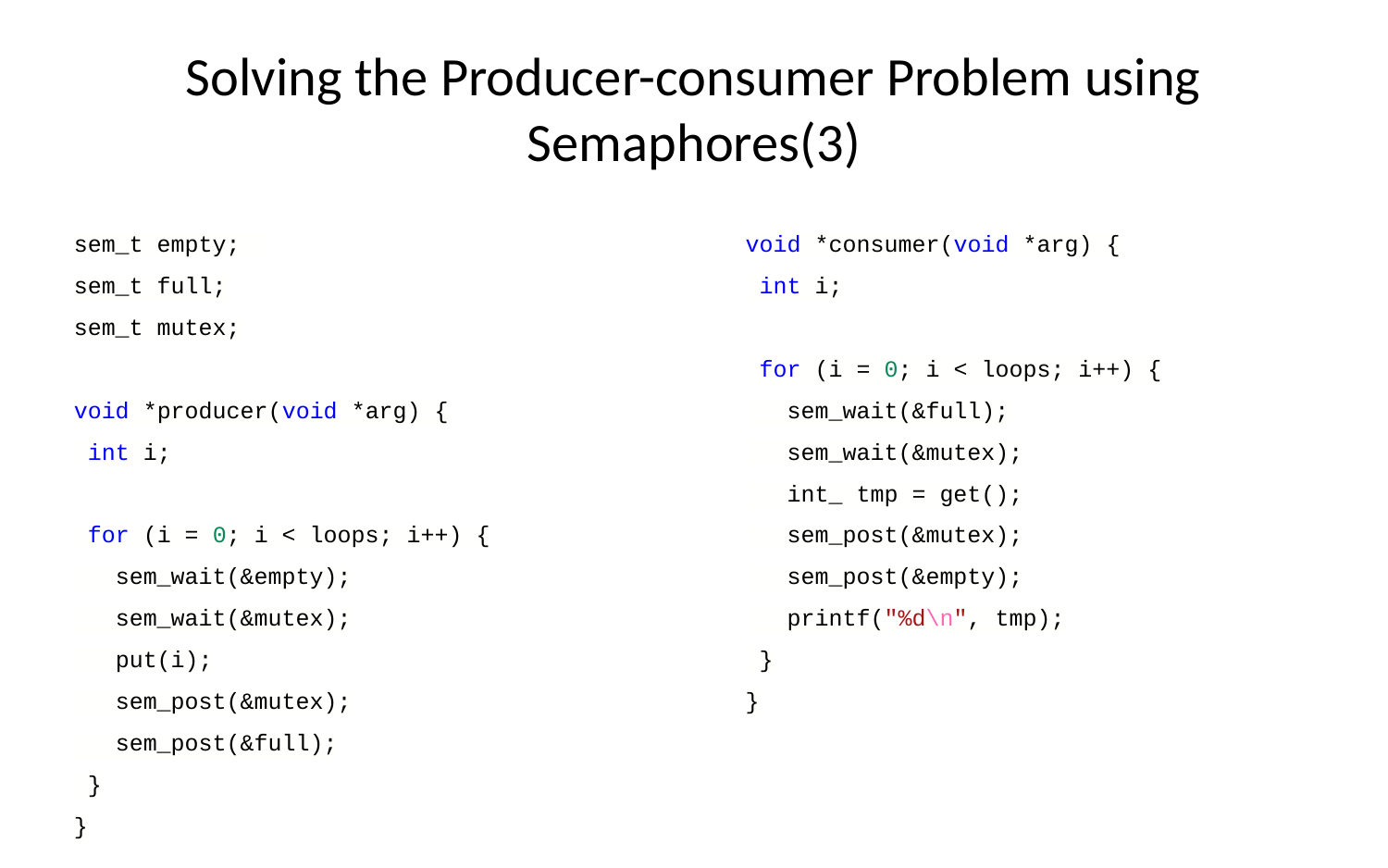

# Solving the Producer-consumer Problem using Semaphores(3)
sem_t empty;
sem_t full;
sem_t mutex;

void *producer(void *arg) {
 int i;

 for (i = 0; i < loops; i++) {
   sem_wait(&empty);
   sem_wait(&mutex);
   put(i);
   sem_post(&mutex);
   sem_post(&full);
 }
}

void *consumer(void *arg) {
 int i;

 for (i = 0; i < loops; i++) {
   sem_wait(&full);
   sem_wait(&mutex);
   int_ tmp = get();
   sem_post(&mutex);
   sem_post(&empty);
   printf("%d\n", tmp);
 }
}